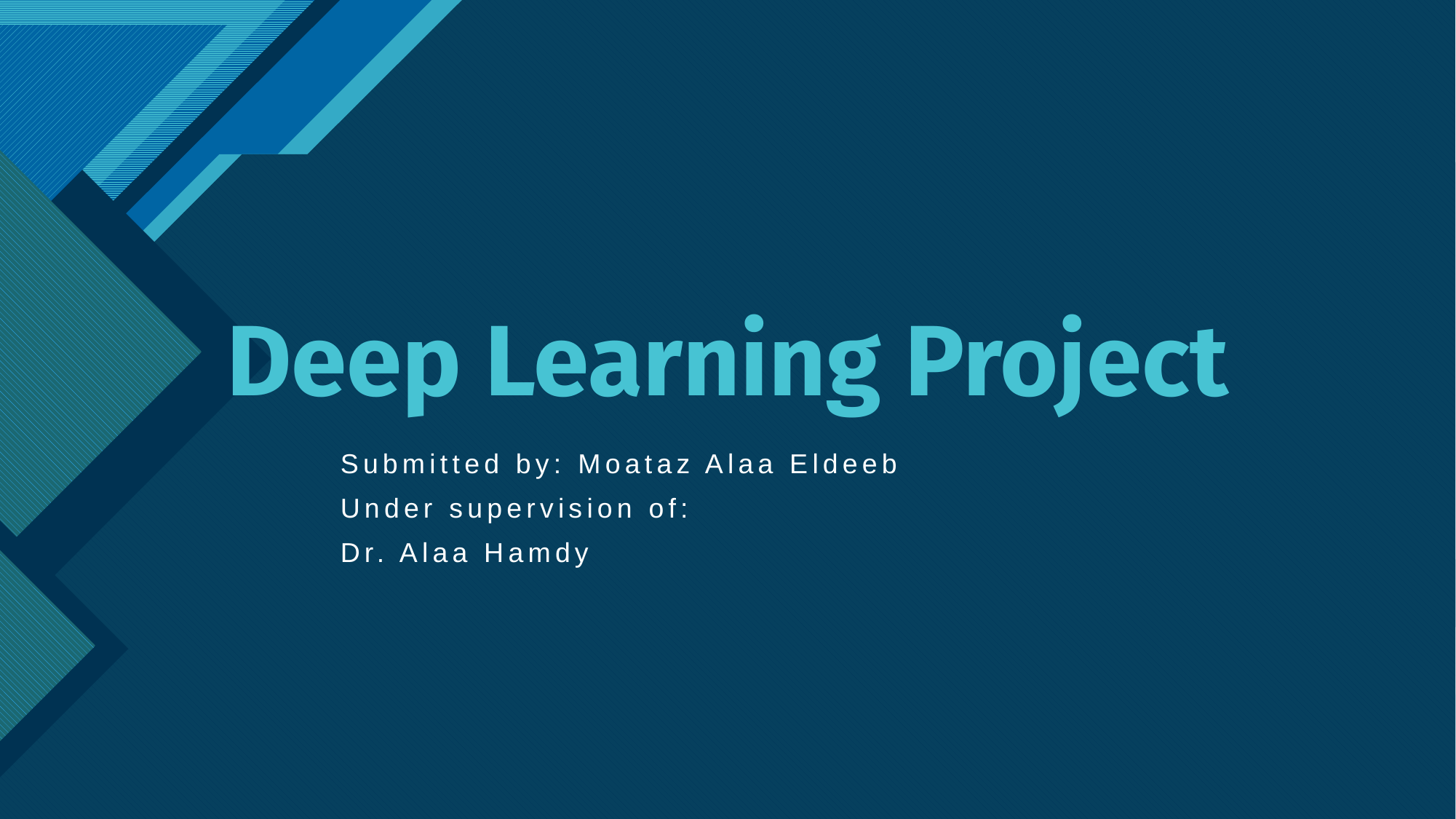

# Deep Learning Project
Submitted by: Moataz Alaa Eldeeb
Under supervision of:
Dr. Alaa Hamdy